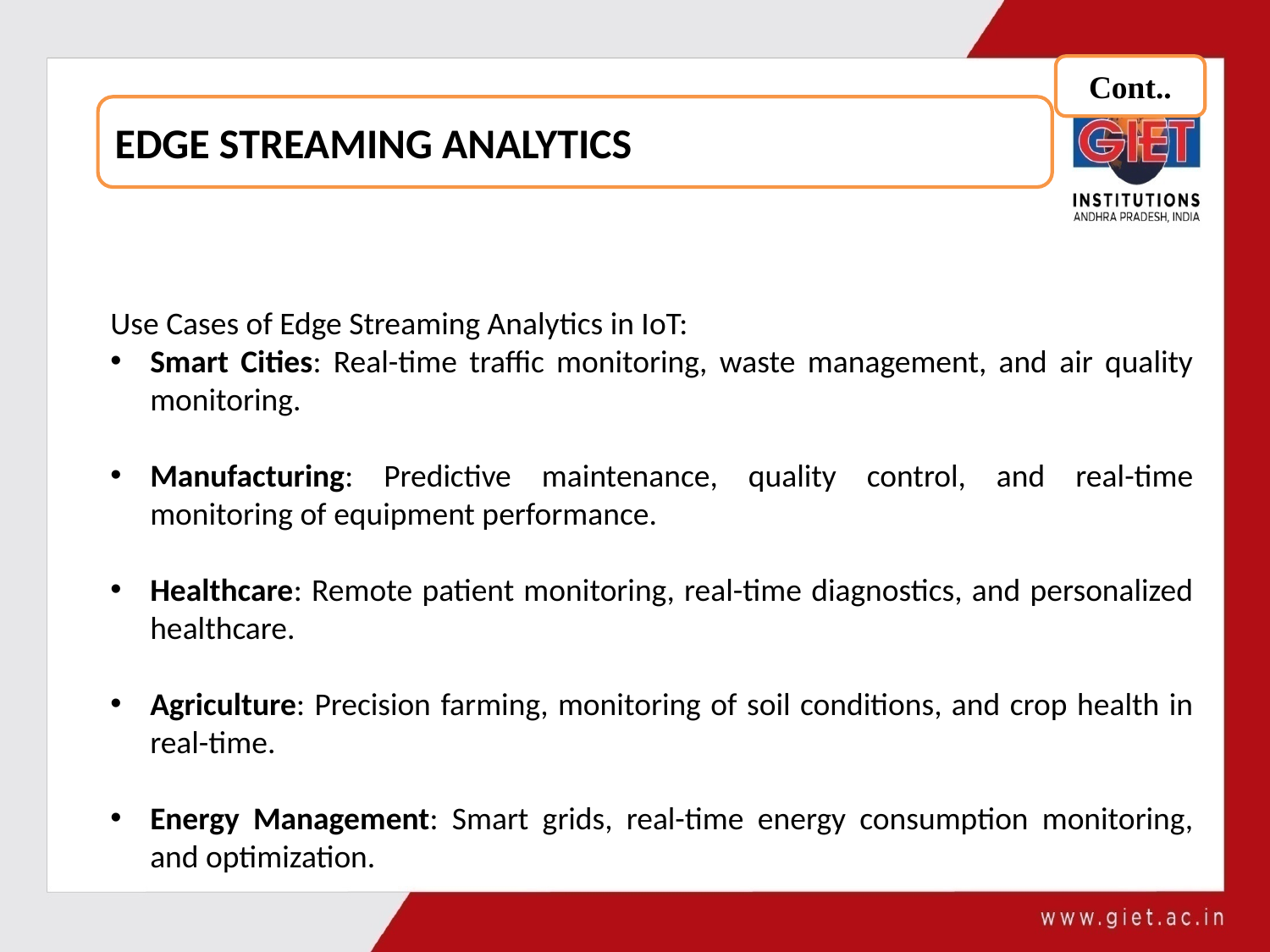

Cont..

EDGE STREAMING ANALYTICS

Use Cases of Edge Streaming Analytics in IoT:
Smart Cities: Real-time traffic monitoring, waste management, and air quality monitoring.

Manufacturing: Predictive maintenance, quality control, and real-time monitoring of equipment performance.

Healthcare: Remote patient monitoring, real-time diagnostics, and personalized healthcare.

Agriculture: Precision farming, monitoring of soil conditions, and crop health in real-time.

Energy Management: Smart grids, real-time energy consumption monitoring, and optimization.